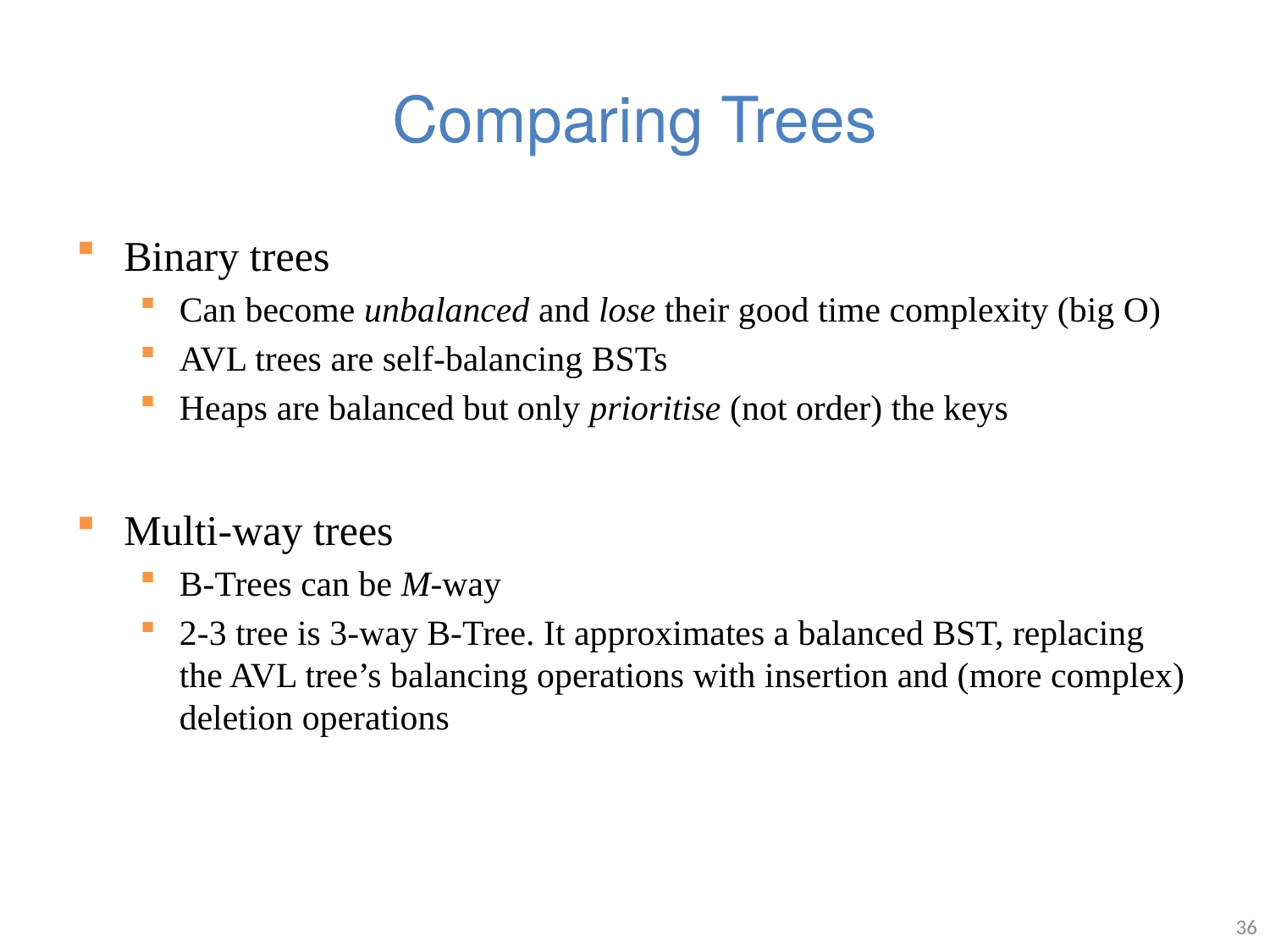

# Comparing Trees
Binary trees
Can become unbalanced and lose their good time complexity (big O)
AVL trees are self-balancing BSTs
Heaps are balanced but only prioritise (not order) the keys

Multi-way trees
B-Trees can be M-way
2-3 tree is 3-way B-Tree. It approximates a balanced BST, replacing the AVL tree’s balancing operations with insertion and (more complex) deletion operations
36